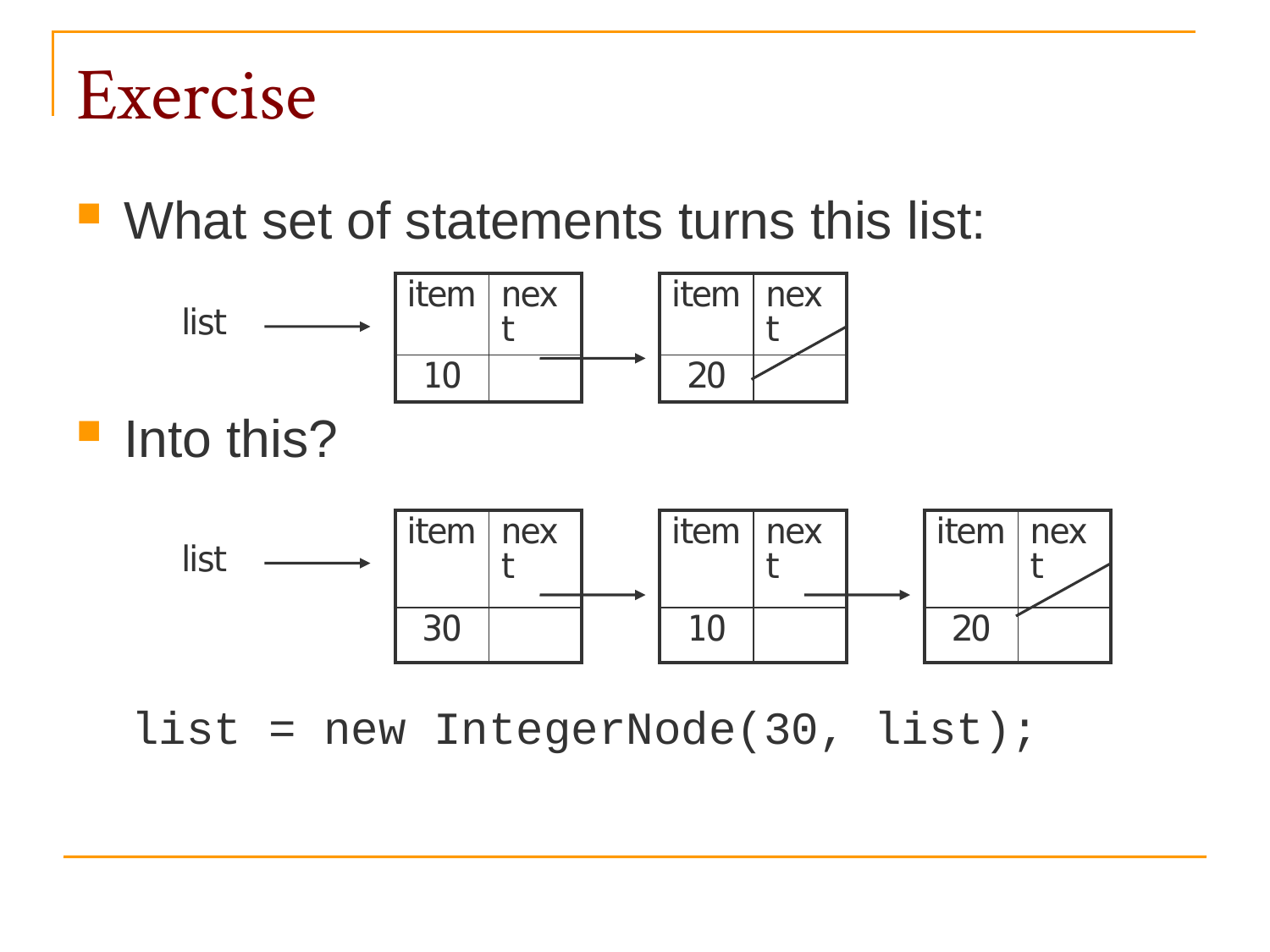

# Exercise
What set of statements turns this list:

Into this?

  list = new IntegerNode(30, list);

| item | next |
| --- | --- |
| 10 |  |
| item | next |
| --- | --- |
| 20 |  |
list

| item | next |
| --- | --- |
| 30 |  |
| item | next |
| --- | --- |
| 10 |  |
| item | next |
| --- | --- |
| 20 |  |
list